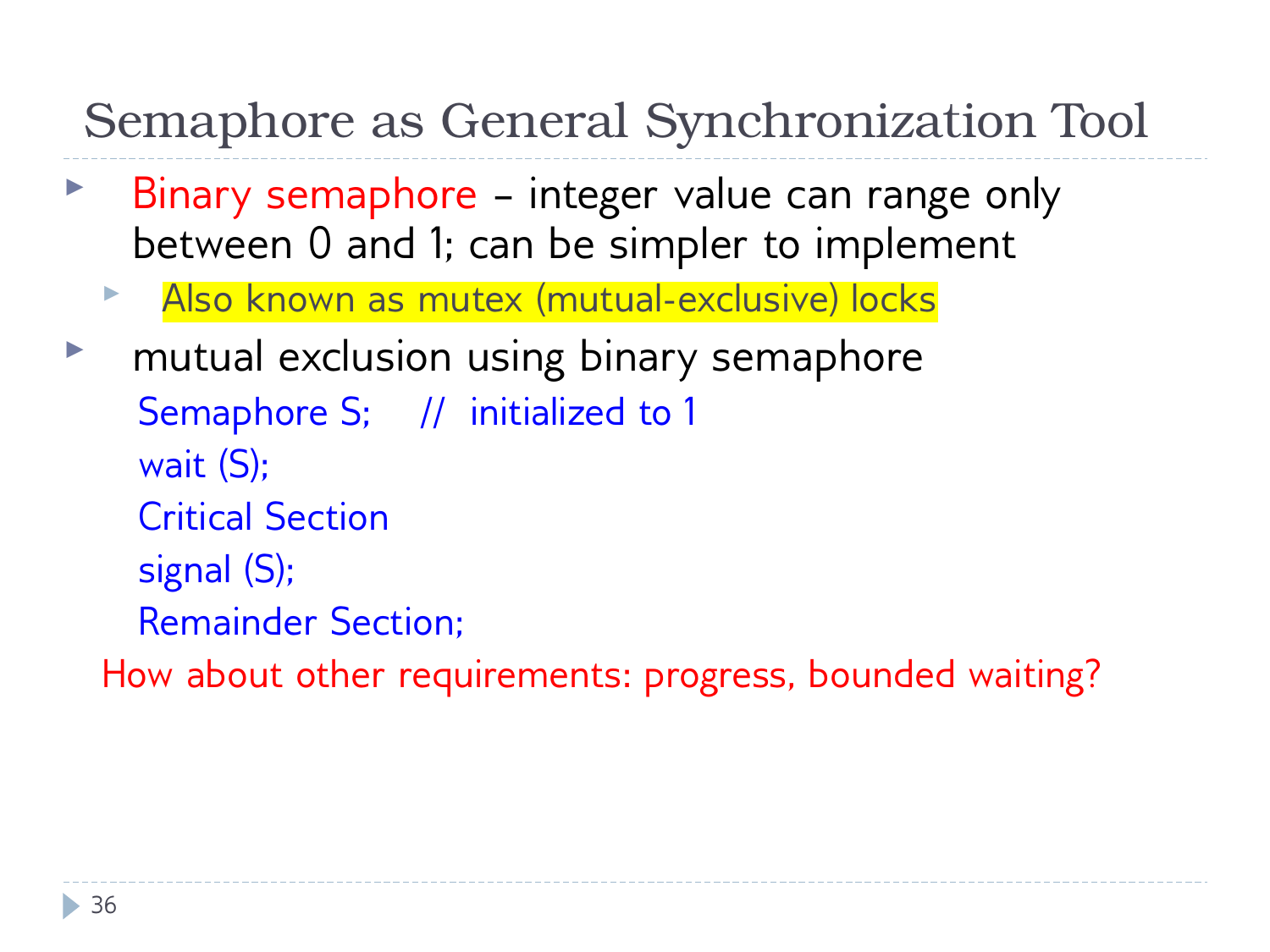

Semaphore as General Synchronization Tool
Binary semaphore – integer value can range only between 0 and 1; can be simpler to implement
Also known as mutex (mutual-exclusive) locks
mutual exclusion using binary semaphore
   Semaphore S;    //  initialized to 1
   wait (S);
   Critical Section
   signal (S);
   Remainder Section;
How about other requirements: progress, bounded waiting?
36